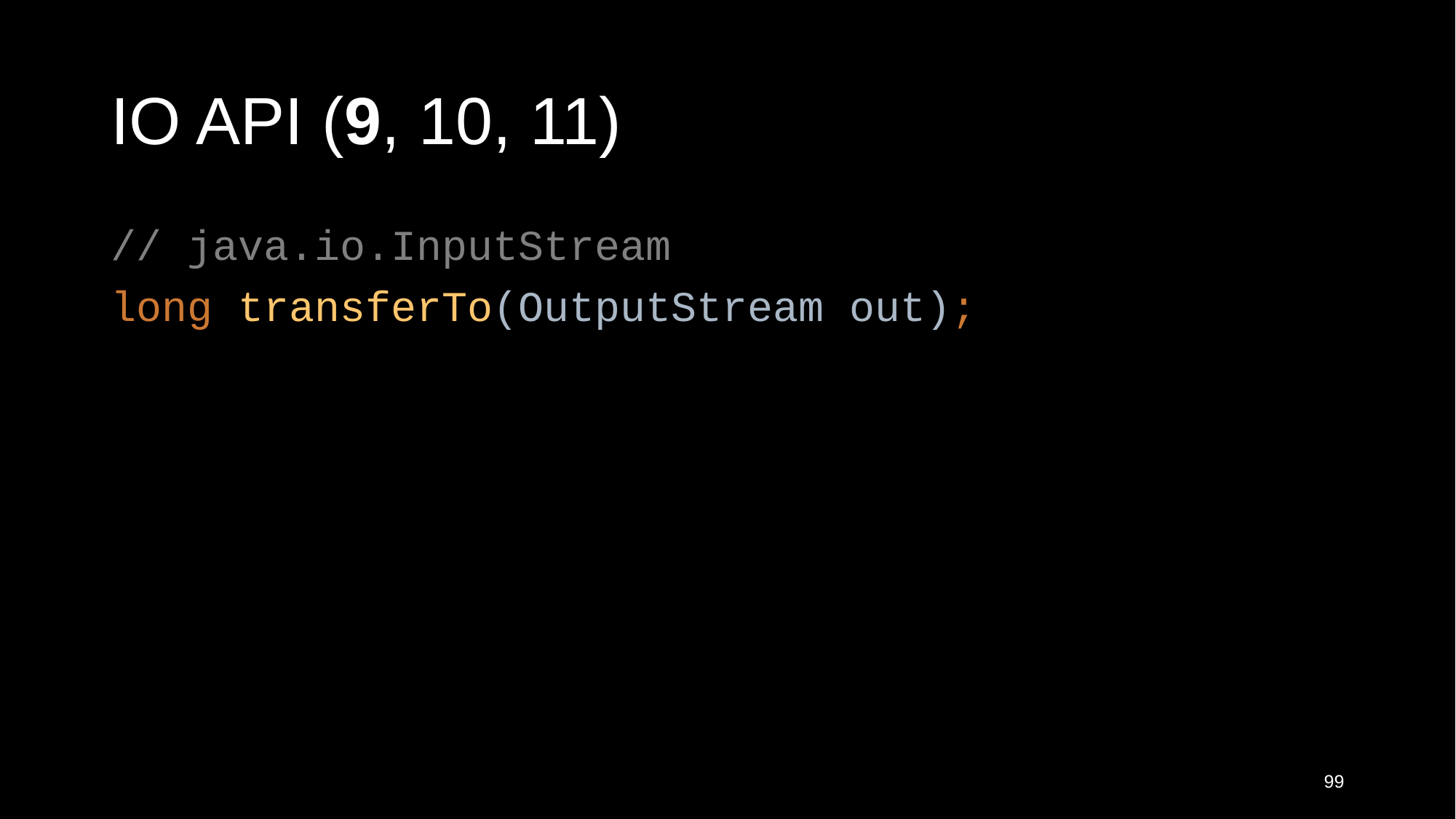

# IO API (9, 10, 11)
// java.io.InputStream
long transferTo(OutputStream out);

99